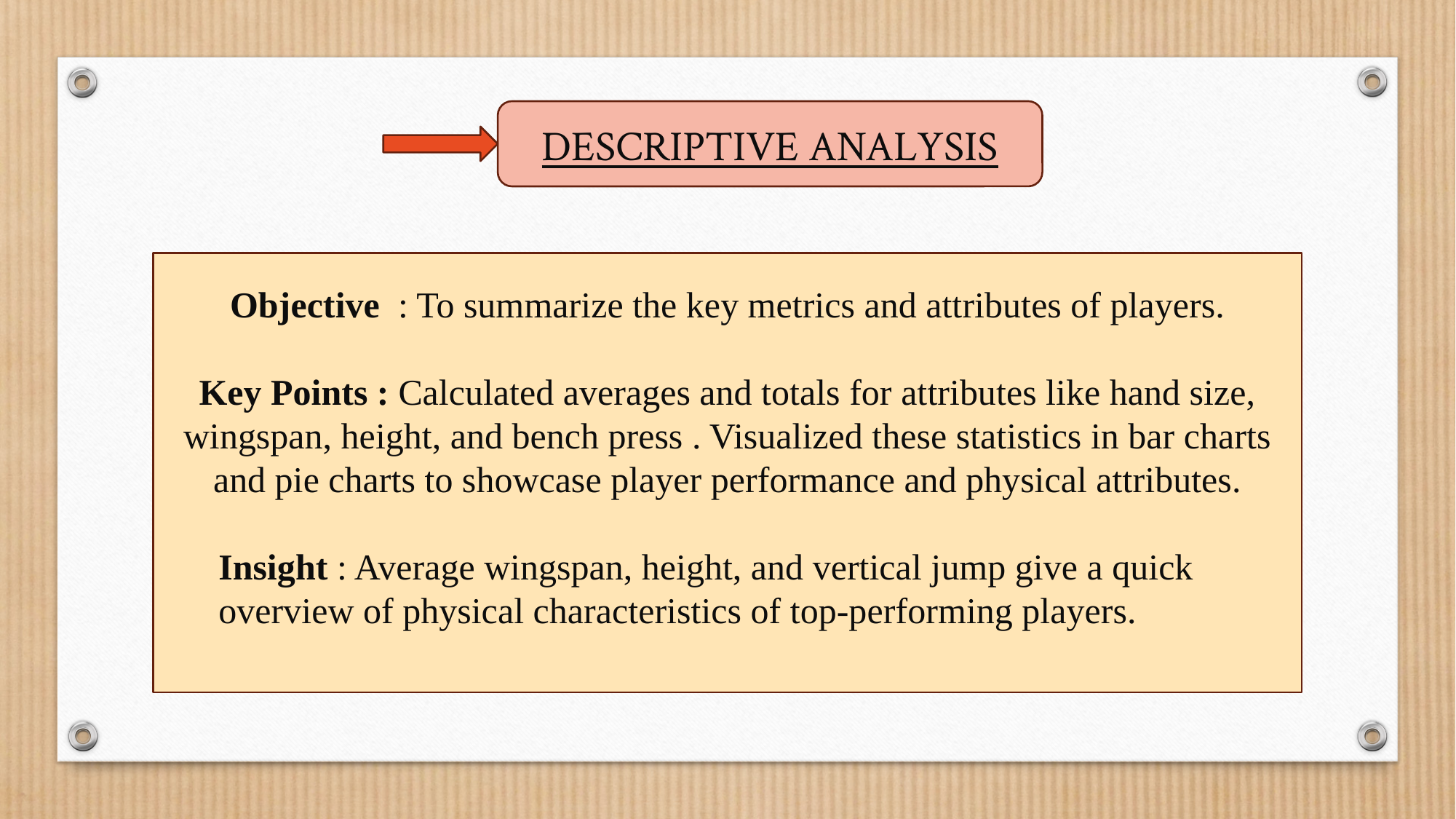

DESCRIPTIVE ANALYSIS

Objective  : To summarize the key metrics and attributes of players.

Key Points : Calculated averages and totals for attributes like hand size, wingspan, height, and bench press . Visualized these statistics in bar charts and pie charts to showcase player performance and physical attributes.

Insight : Average wingspan, height, and vertical jump give a quick overview of physical characteristics of top-performing players.